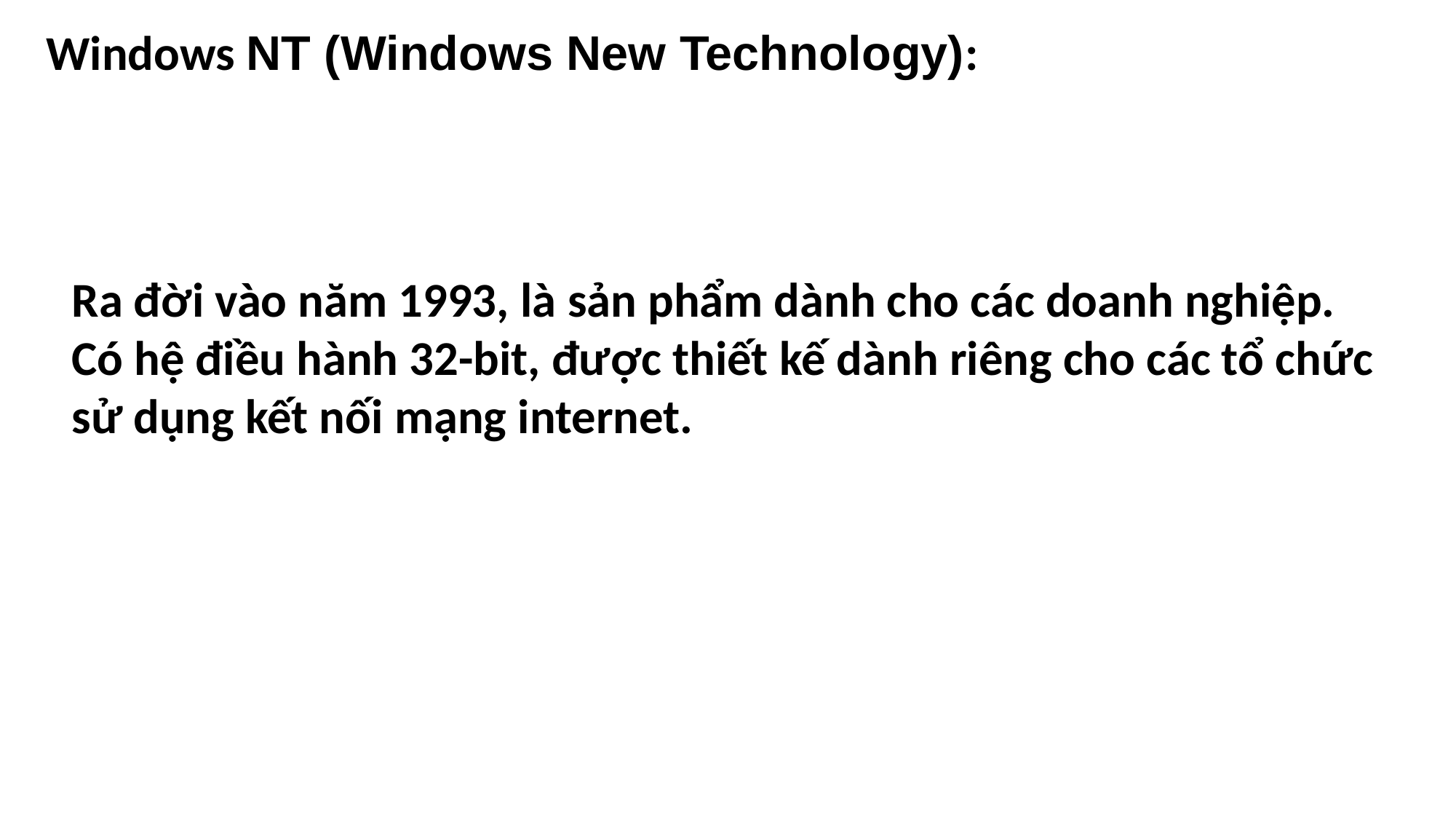

Windows NT (Windows New Technology):
Ra đời vào năm 1993, là sản phẩm dành cho các doanh nghiệp. Có hệ điều hành 32-bit, được thiết kế dành riêng cho các tổ chức sử dụng kết nối mạng internet.